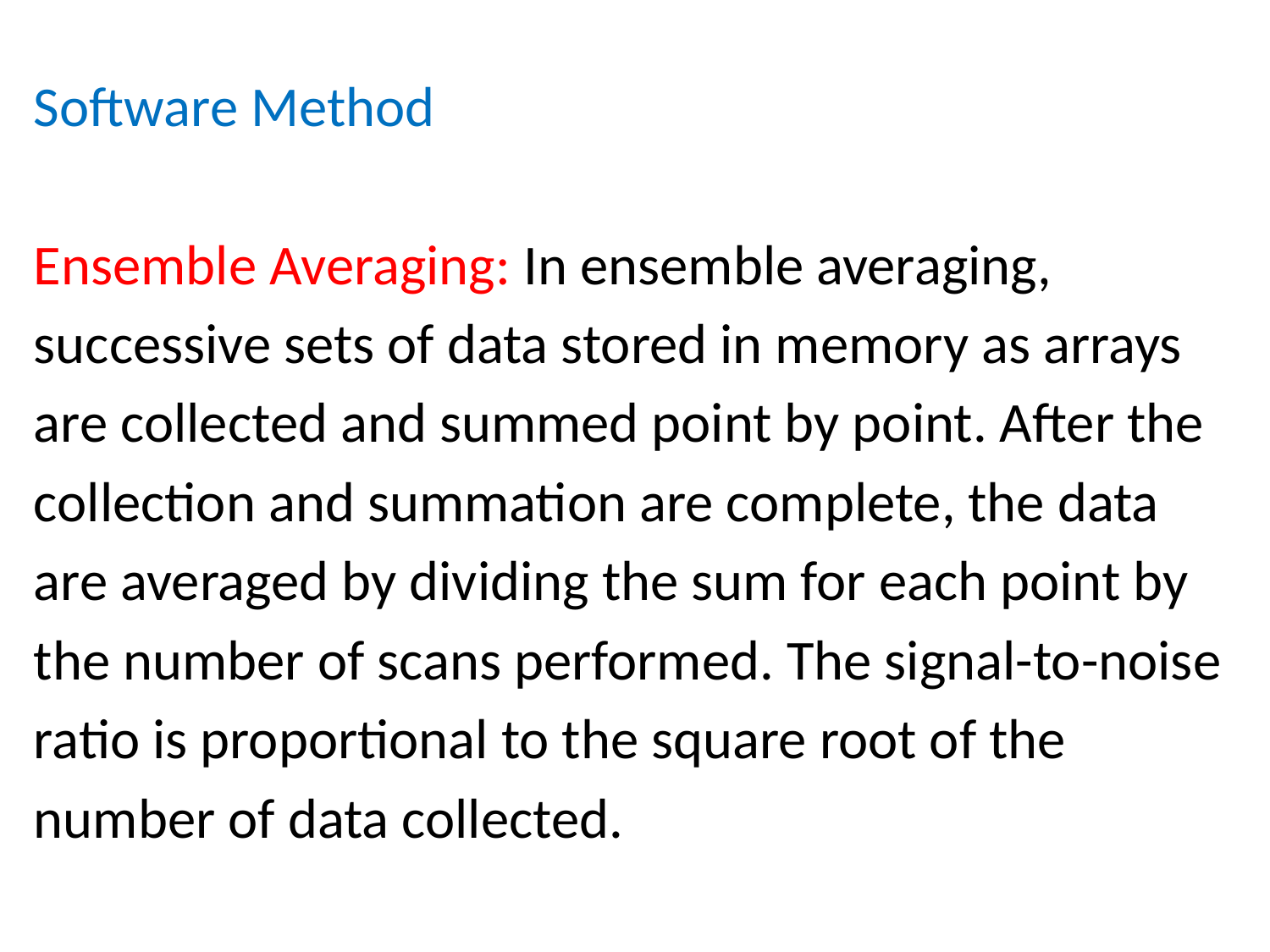

Software Method

Ensemble Averaging: In ensemble averaging,
successive sets of data stored in memory as arrays
are collected and summed point by point. After the
collection and summation are complete, the data
are averaged by dividing the sum for each point by
the number of scans performed. The signal-to-noise
ratio is proportional to the square root of the
number of data collected.